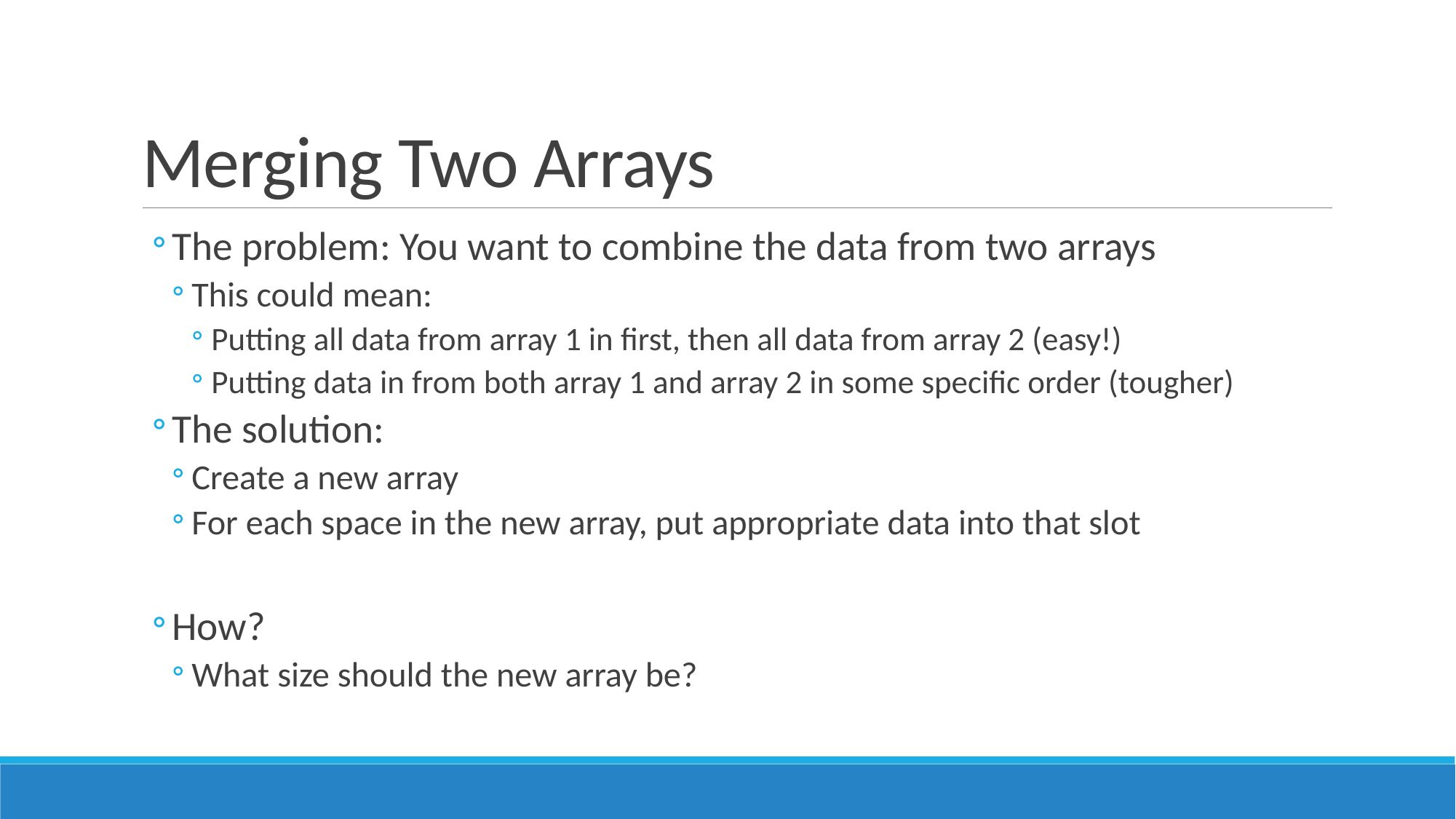

# Merging Two Arrays
The problem: You want to combine the data from two arrays
This could mean:
Putting all data from array 1 in first, then all data from array 2 (easy!)
Putting data in from both array 1 and array 2 in some specific order (tougher)
The solution:
Create a new array
For each space in the new array, put appropriate data into that slot

How?
What size should the new array be?